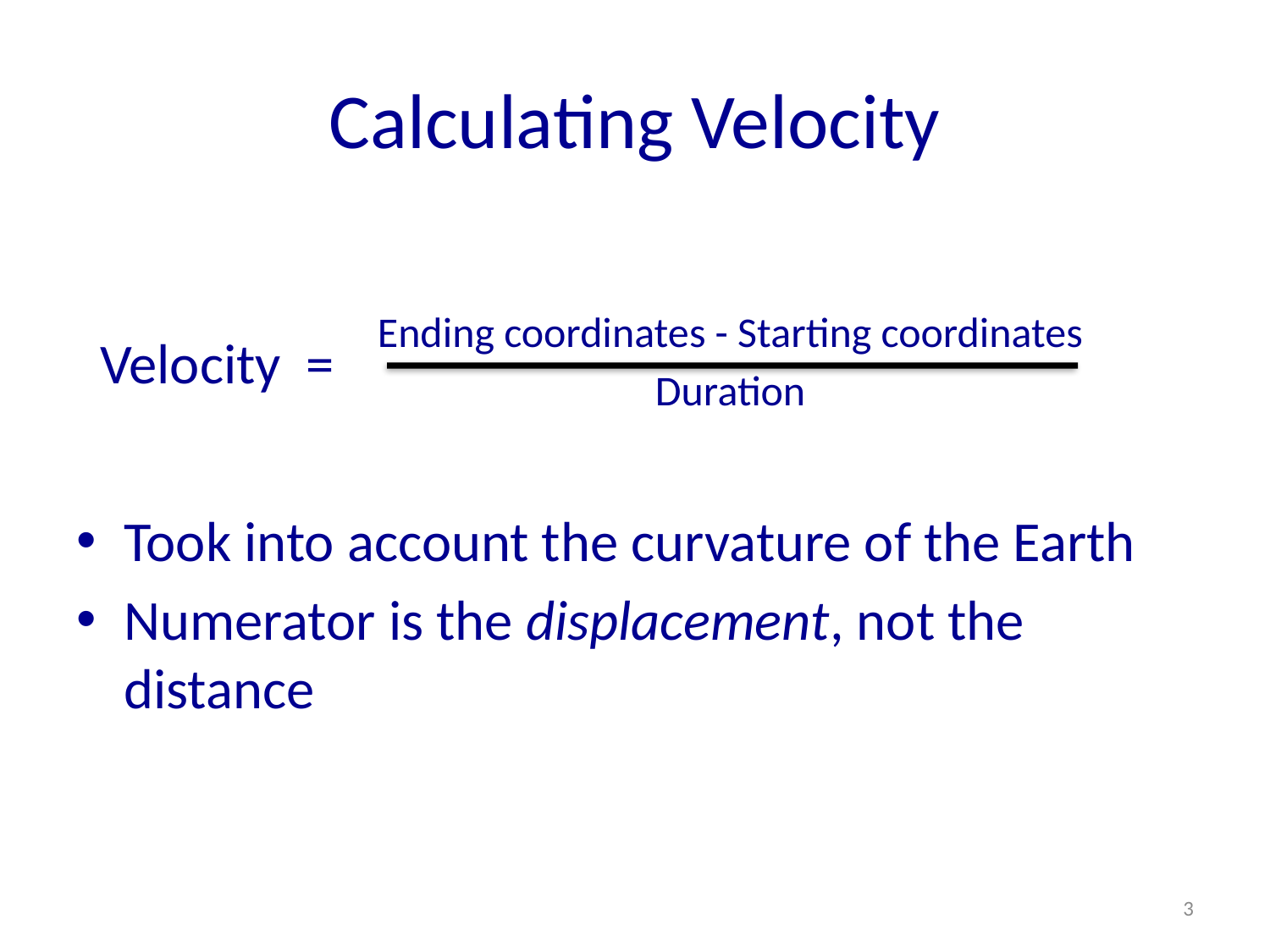

# Calculating Velocity

                    Ending coordinates - Starting coordinates
                    Duration

Took into account the curvature of the Earth
Numerator is the displacement, not the distance

Velocity  =

3